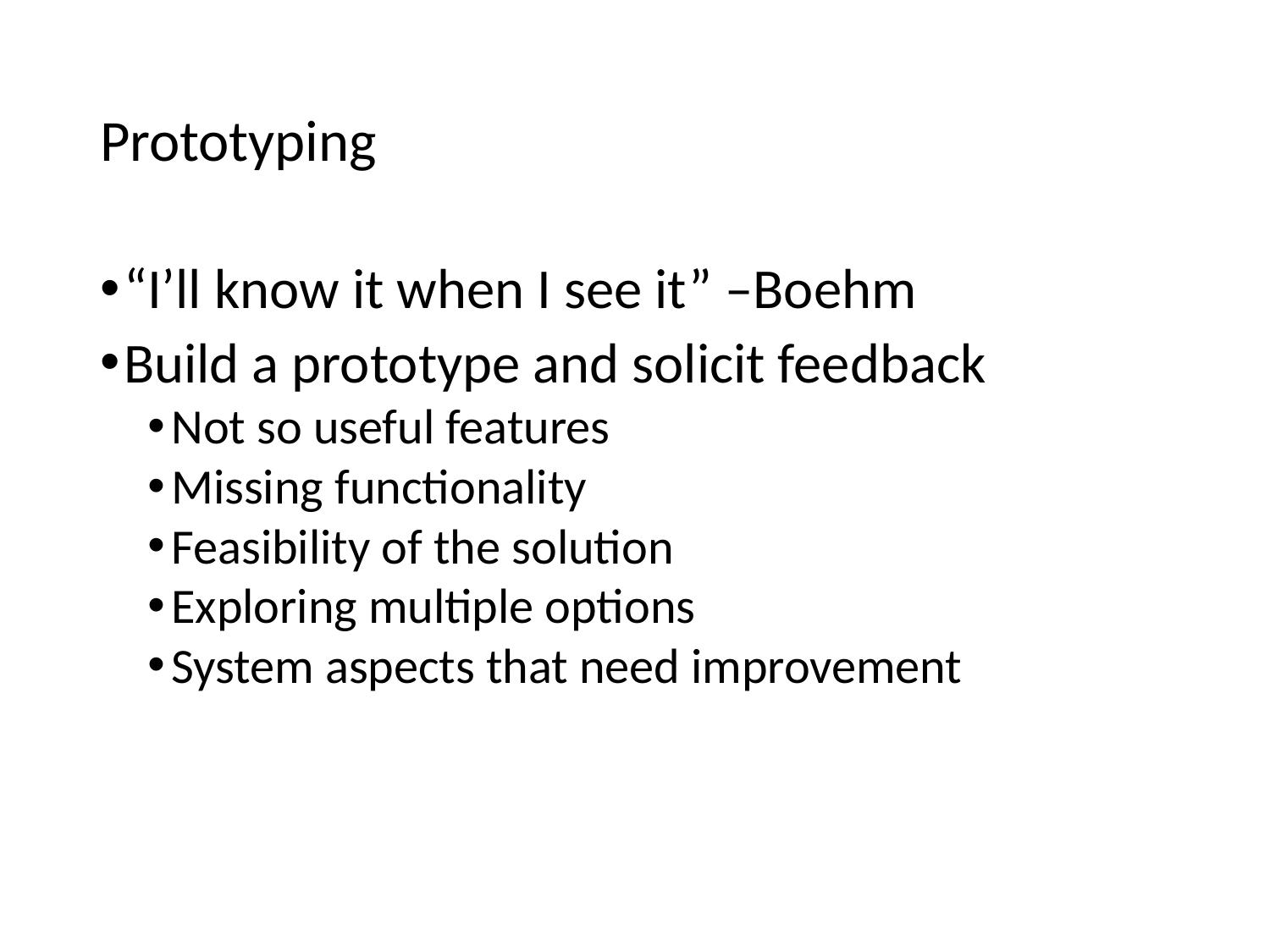

# Prototyping
“I’ll know it when I see it” –Boehm
Build a prototype and solicit feedback
Not so useful features
Missing functionality
Feasibility of the solution
Exploring multiple options
System aspects that need improvement